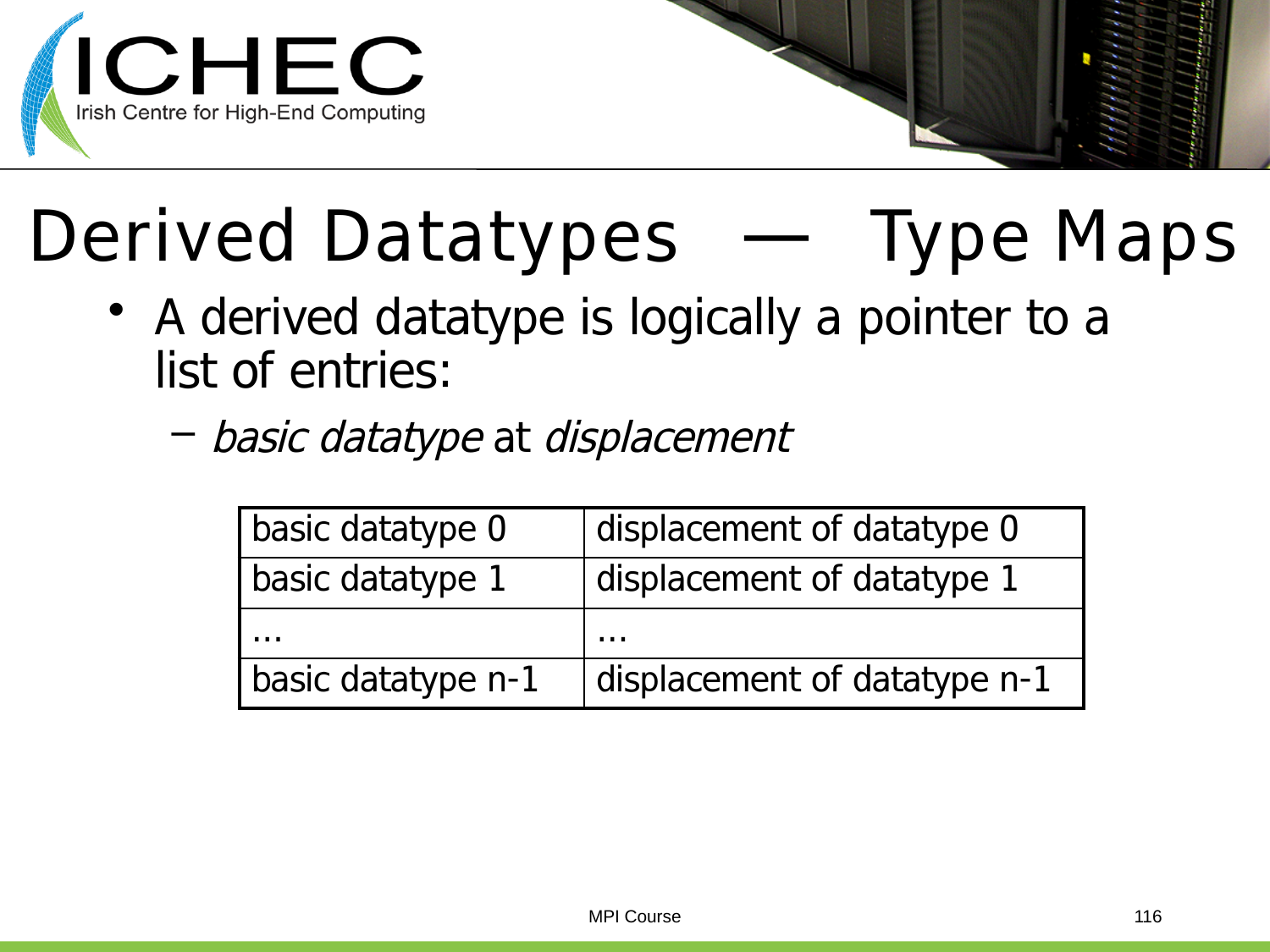

# Derived Datatypes   —   Type Maps
A derived datatype is logically a pointer to a list of entries:
basic datatype at displacement
| basic datatype 0 | displacement of datatype 0 |
| --- | --- |
| basic datatype 1 | displacement of datatype 1 |
| ... | ... |
| basic datatype n-1 | displacement of datatype n-1 |
MPI Course
116